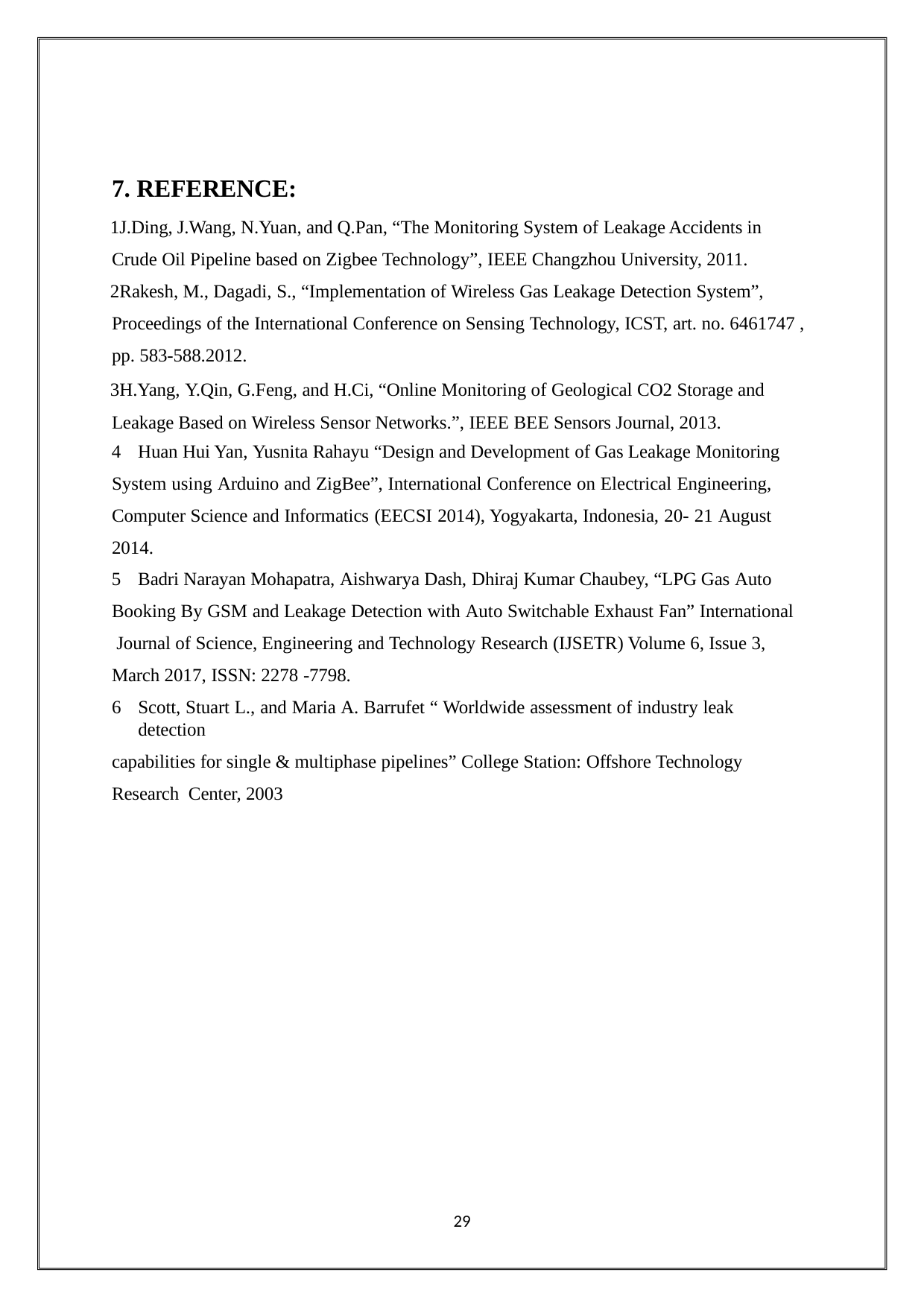

7. REFERENCE:
J.Ding, J.Wang, N.Yuan, and Q.Pan, “The Monitoring System of Leakage Accidents in  Crude Oil Pipeline based on Zigbee Technology”, IEEE Changzhou University, 2011.
Rakesh, M., Dagadi, S., “Implementation of Wireless Gas Leakage Detection System”,  Proceedings of the International Conference on Sensing Technology, ICST, art. no. 6461747 ,  pp. 583-588.2012.
H.Yang, Y.Qin, G.Feng, and H.Ci, “Online Monitoring of Geological CO2 Storage and  Leakage Based on Wireless Sensor Networks.”, IEEE BEE Sensors Journal, 2013.
Huan Hui Yan, Yusnita Rahayu “Design and Development of Gas Leakage Monitoring
System using Arduino and ZigBee”, International Conference on Electrical Engineering,  Computer Science and Informatics (EECSI 2014), Yogyakarta, Indonesia, 20- 21 August  2014.
Badri Narayan Mohapatra, Aishwarya Dash, Dhiraj Kumar Chaubey, “LPG Gas Auto
Booking By GSM and Leakage Detection with Auto Switchable Exhaust Fan” International  Journal of Science, Engineering and Technology Research (IJSETR) Volume 6, Issue 3,  March 2017, ISSN: 2278 -7798.
Scott, Stuart L., and Maria A. Barrufet “ Worldwide assessment of industry leak detection
capabilities for single & multiphase pipelines” College Station: Offshore Technology Research  Center, 2003
29